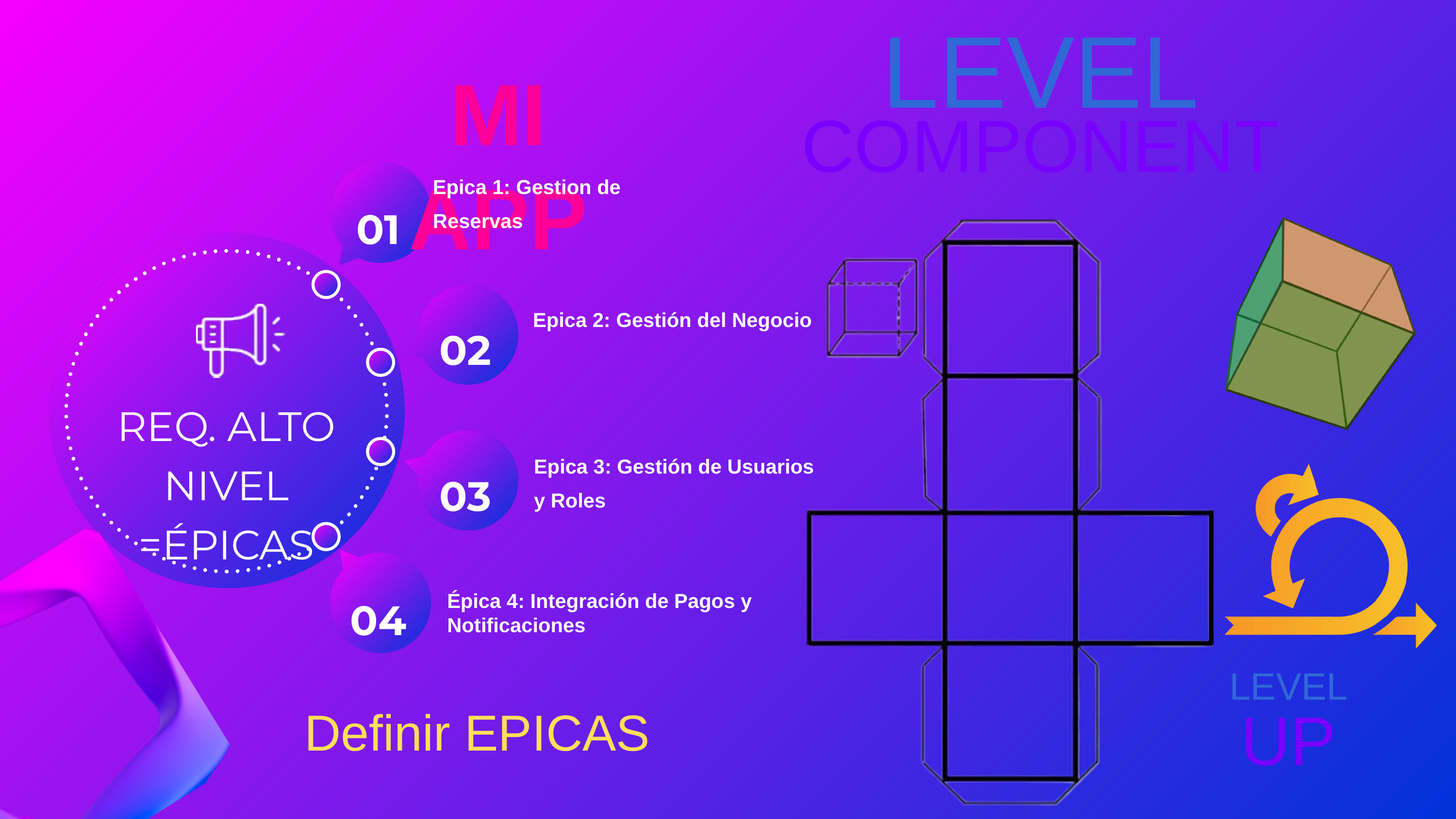

LEVEL
COMPONENT
MI APP

Epica 1: Gestion de Reservas
01

Epica 2: Gestión del Negocio

02

REQ. ALTO NIVEL =ÉPICAS

Epica 3: Gestión de Usuarios y Roles
03

04

Épica 4: Integración de Pagos y Notificaciones

Definir EPICAS
LEVEL
UP